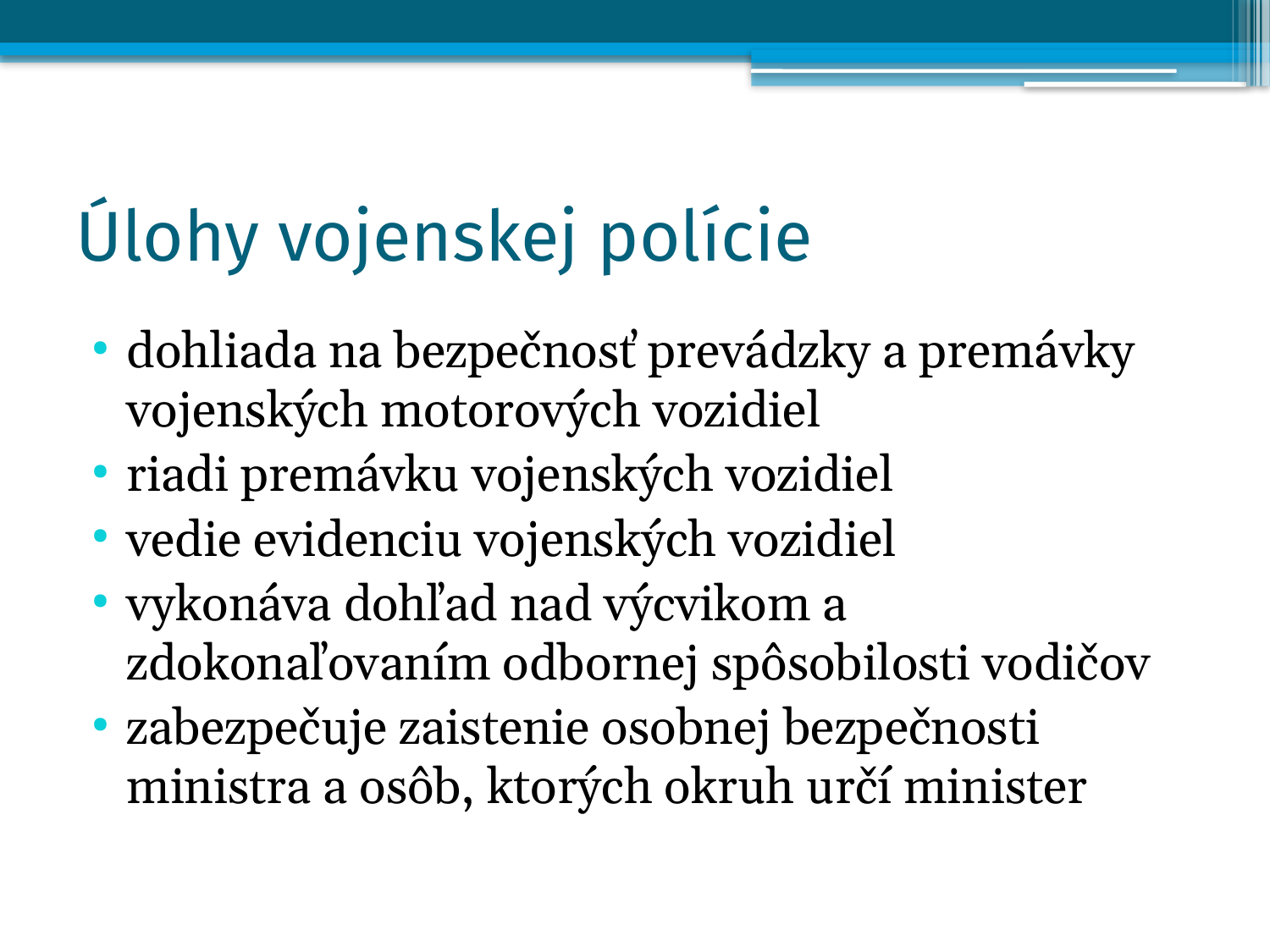

# Úlohy vojenskej polície
dohliada na bezpečnosť prevádzky a premávky vojenských motorových vozidiel
riadi premávku vojenských vozidiel
vedie evidenciu vojenských vozidiel
vykonáva dohľad nad výcvikom a zdokonaľovaním odbornej spôsobilosti vodičov
zabezpečuje zaistenie osobnej bezpečnosti ministra a osôb, ktorých okruh určí minister